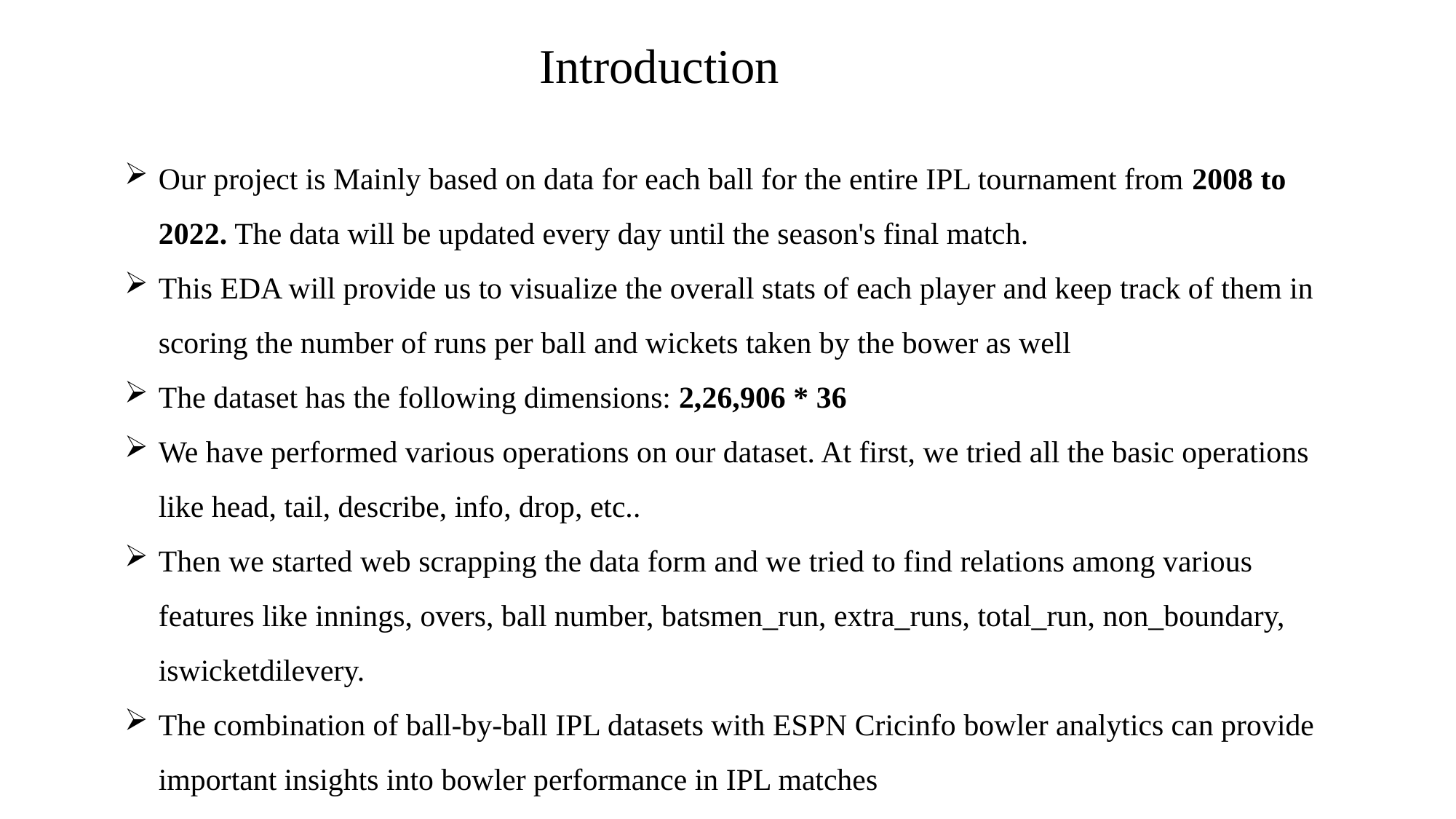

Introduction
Our project is Mainly based on data for each ball for the entire IPL tournament from 2008 to 2022. The data will be updated every day until the season's final match.
This EDA will provide us to visualize the overall stats of each player and keep track of them in scoring the number of runs per ball and wickets taken by the bower as well
The dataset has the following dimensions: 2,26,906 * 36
We have performed various operations on our dataset. At first, we tried all the basic operations like head, tail, describe, info, drop, etc..
Then we started web scrapping the data form and we tried to find relations among various features like innings, overs, ball number, batsmen_run, extra_runs, total_run, non_boundary, iswicketdilevery.
The combination of ball-by-ball IPL datasets with ESPN Cricinfo bowler analytics can provide important insights into bowler performance in IPL matches